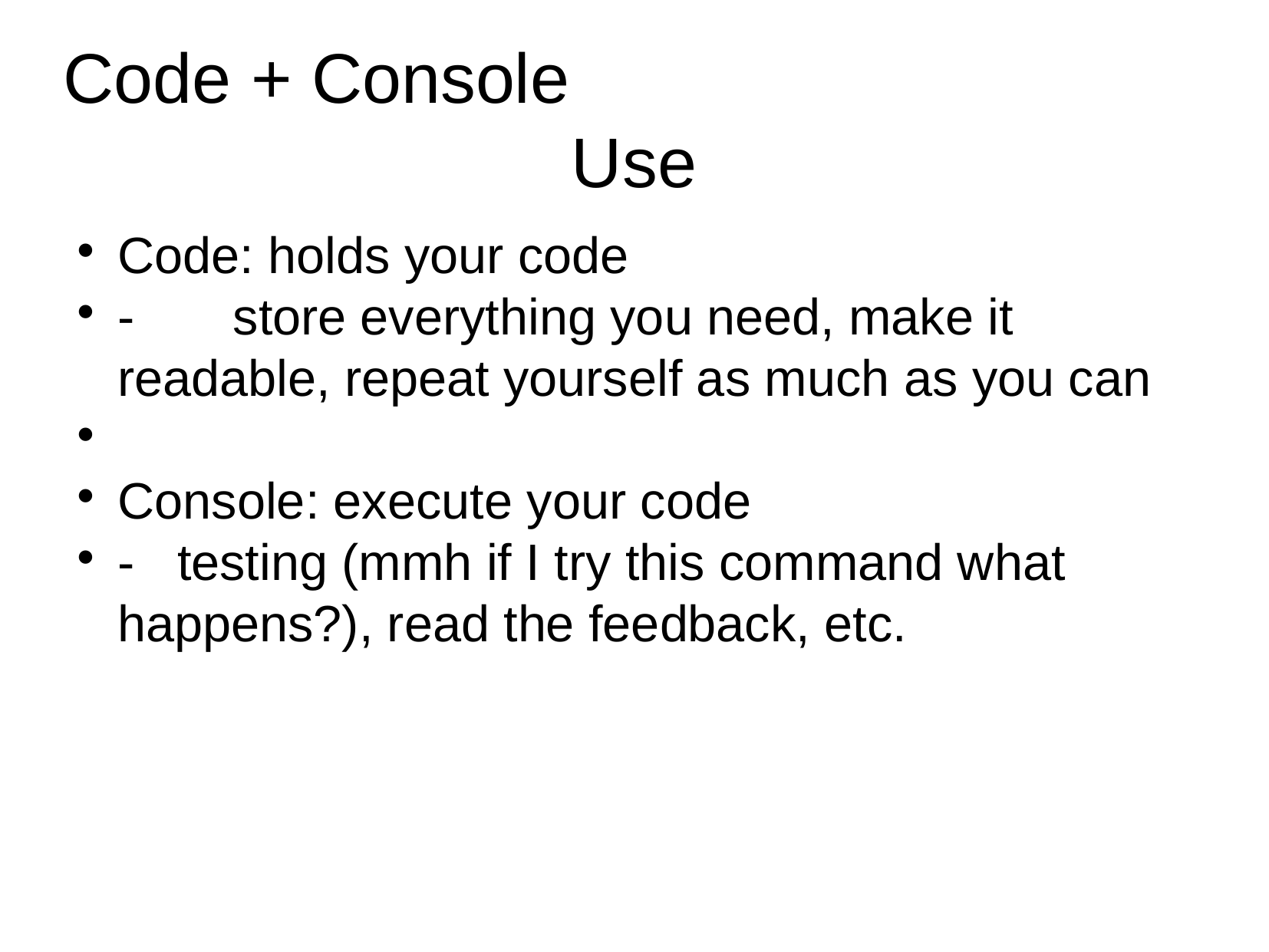

Code + Console
Use
Code: holds your code
-	store everything you need, make it readable, repeat yourself as much as you can

Console: execute your code
-   testing (mmh if I try this command what happens?), read the feedback, etc.